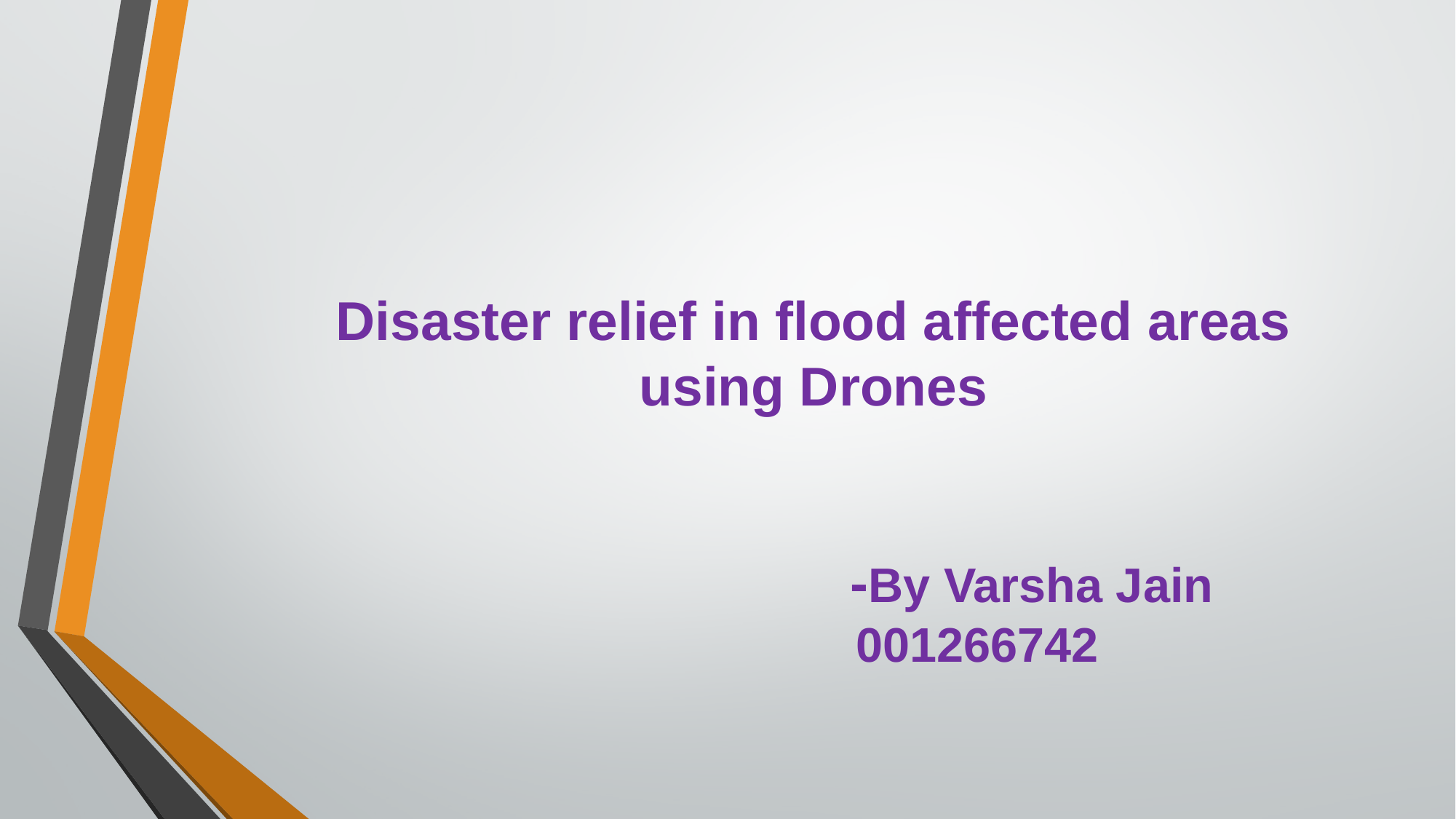

Disaster relief in flood affected areas using Drones

				-By Varsha Jain
			001266742